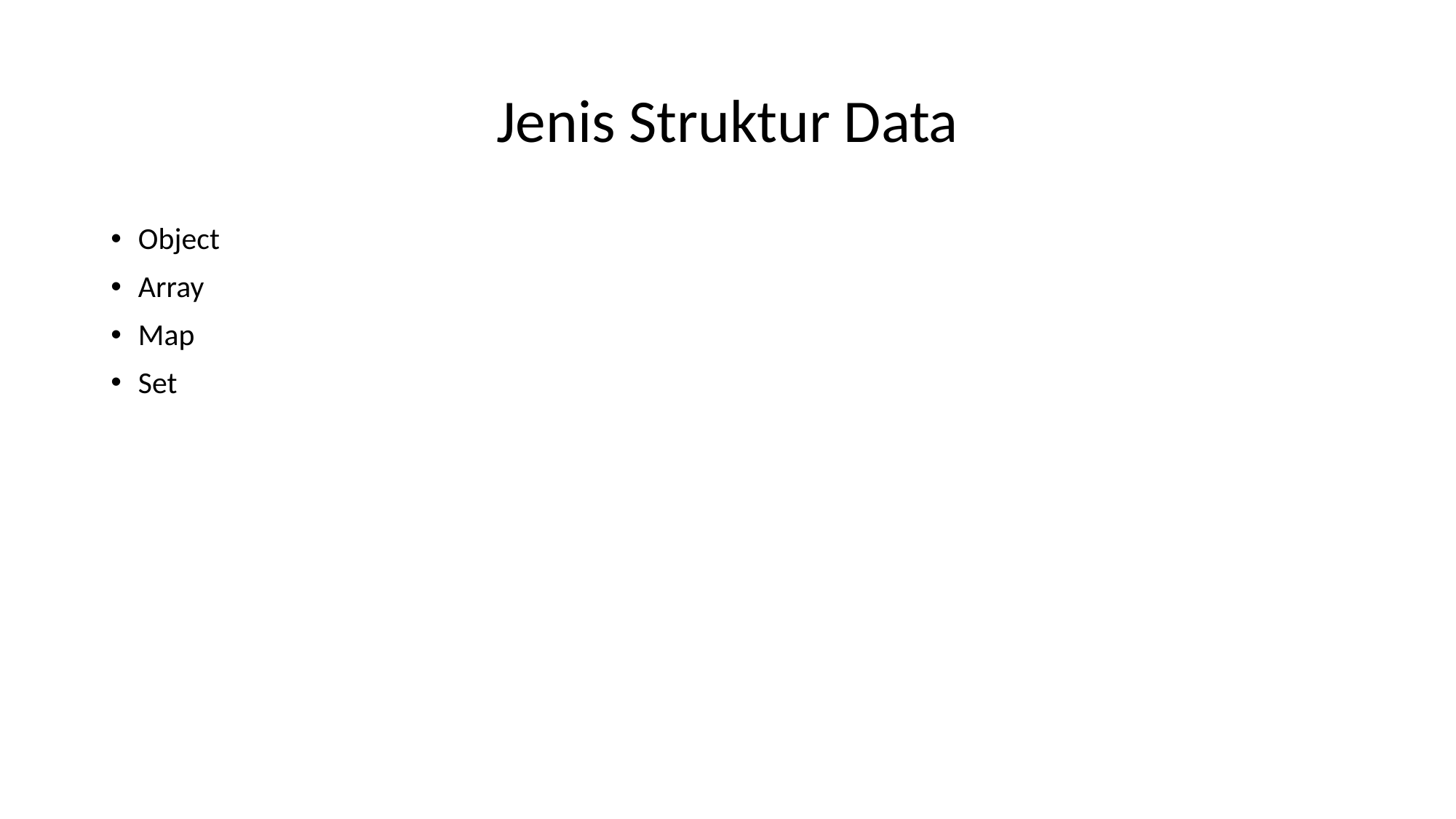

# Jenis Struktur Data
Object
Array
Map
Set